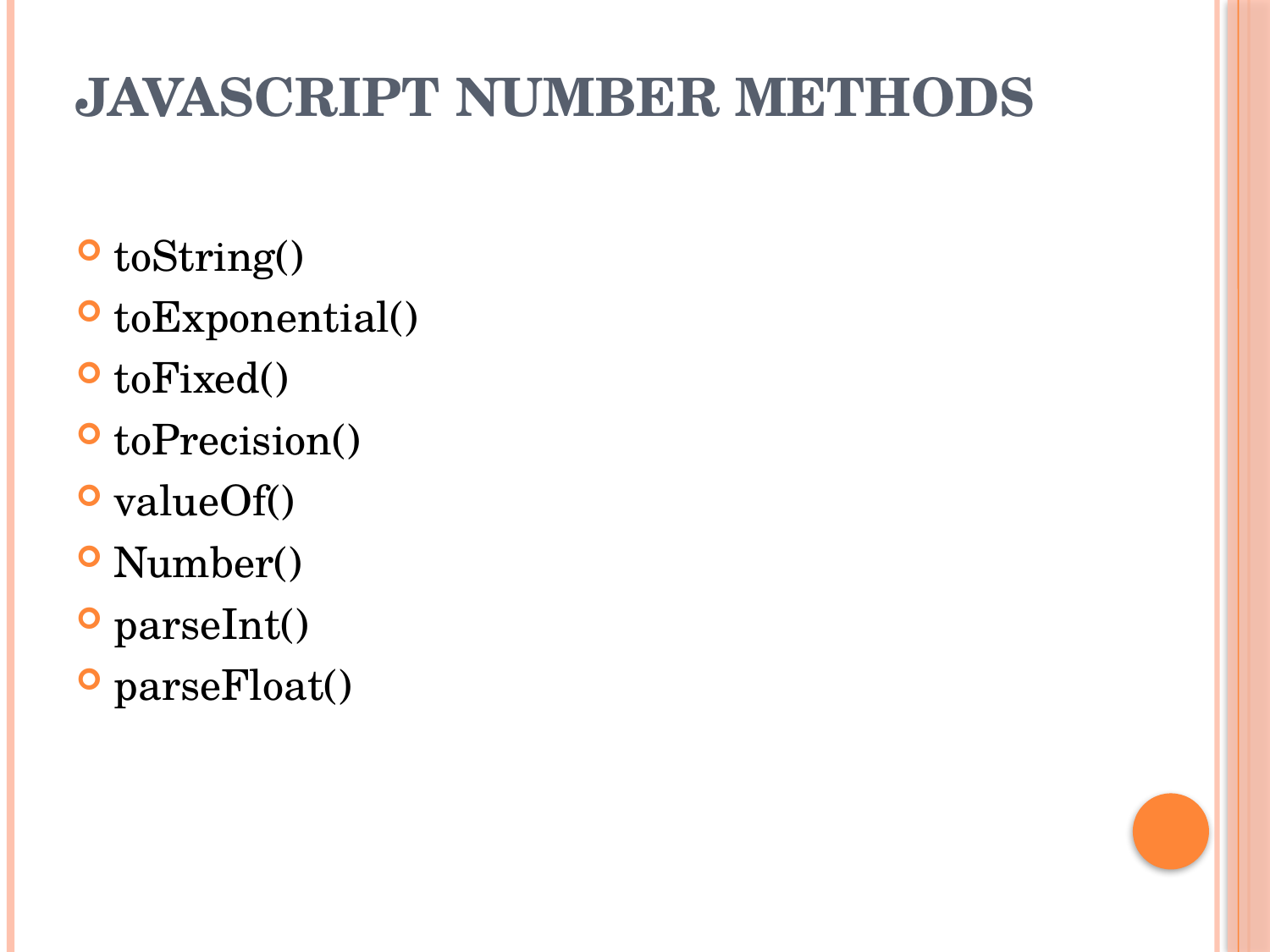

# JavaScript Number Methods
toString()
toExponential()
toFixed()
toPrecision()
valueOf()
Number()
parseInt()
parseFloat()